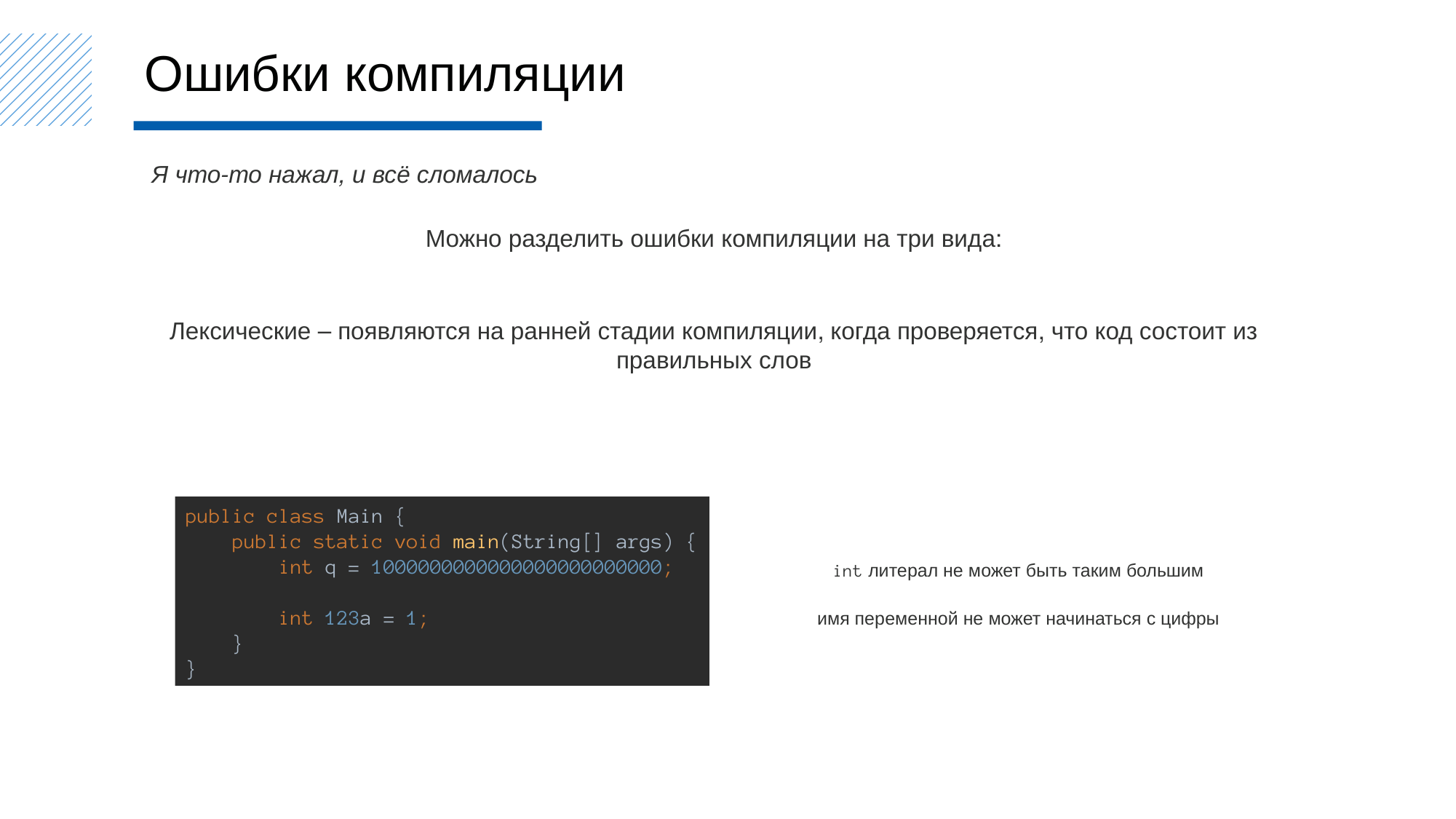

Ошибки компиляции
Я что-то нажал, и всё сломалось
Можно разделить ошибки компиляции на три вида:
Лексические – появляются на ранней стадии компиляции, когда проверяется, что код состоит из правильных слов
public class Main {
    public static void main(String[] args) {
        int q = 1000000000000000000000000;
        int 123a = 1;
    }
}
int литерал не может быть таким большим
имя переменной не может начинаться с цифры